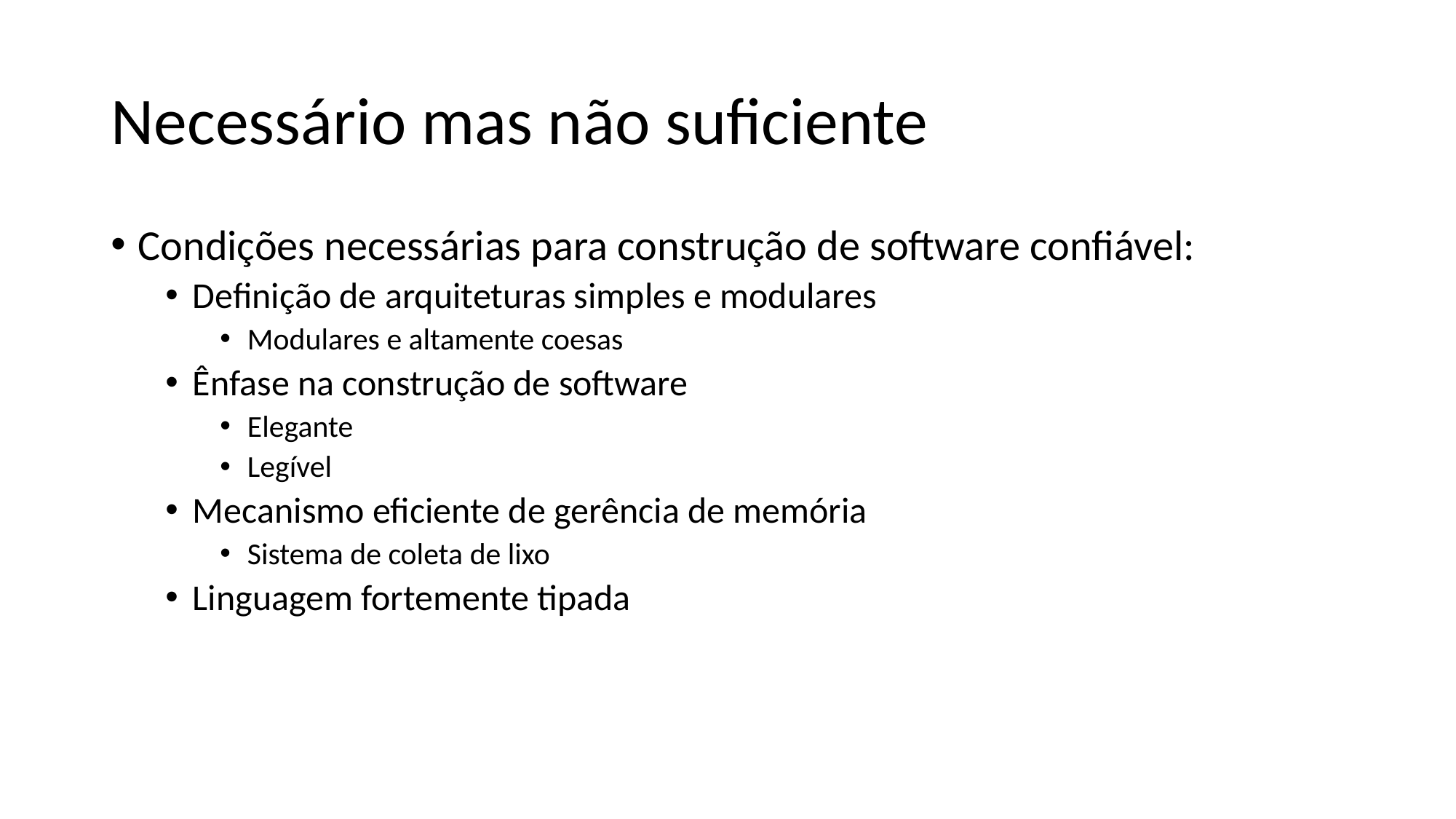

# Necessário mas não suficiente
Condições necessárias para construção de software confiável:
Definição de arquiteturas simples e modulares
Modulares e altamente coesas
Ênfase na construção de software
Elegante
Legível
Mecanismo eficiente de gerência de memória
Sistema de coleta de lixo
Linguagem fortemente tipada